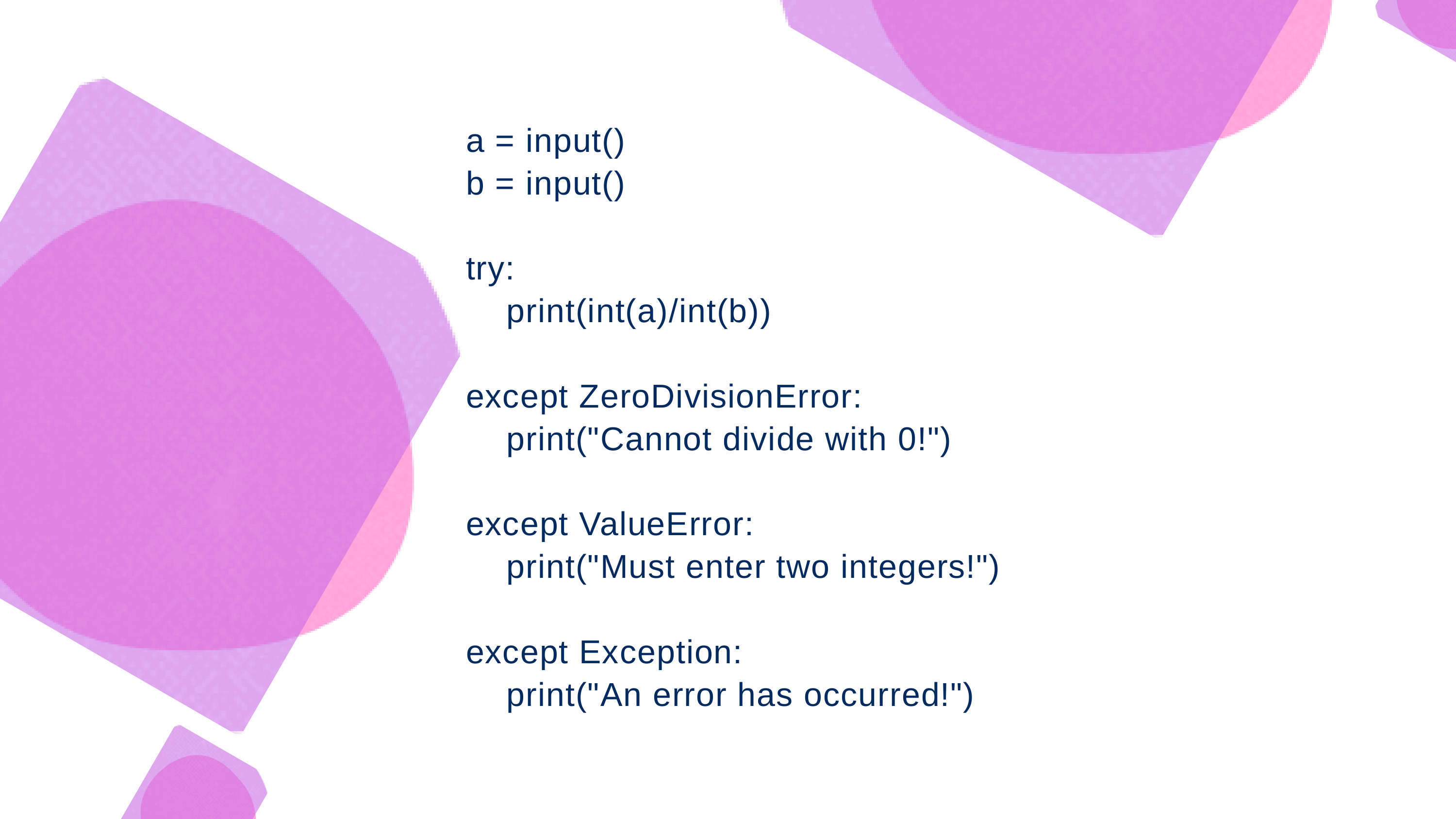

a = input()
b = input()

try:
    print(int(a)/int(b))

except ZeroDivisionError:
    print("Cannot divide with 0!")

except ValueError:
    print("Must enter two integers!")

except Exception:
    print("An error has occurred!")